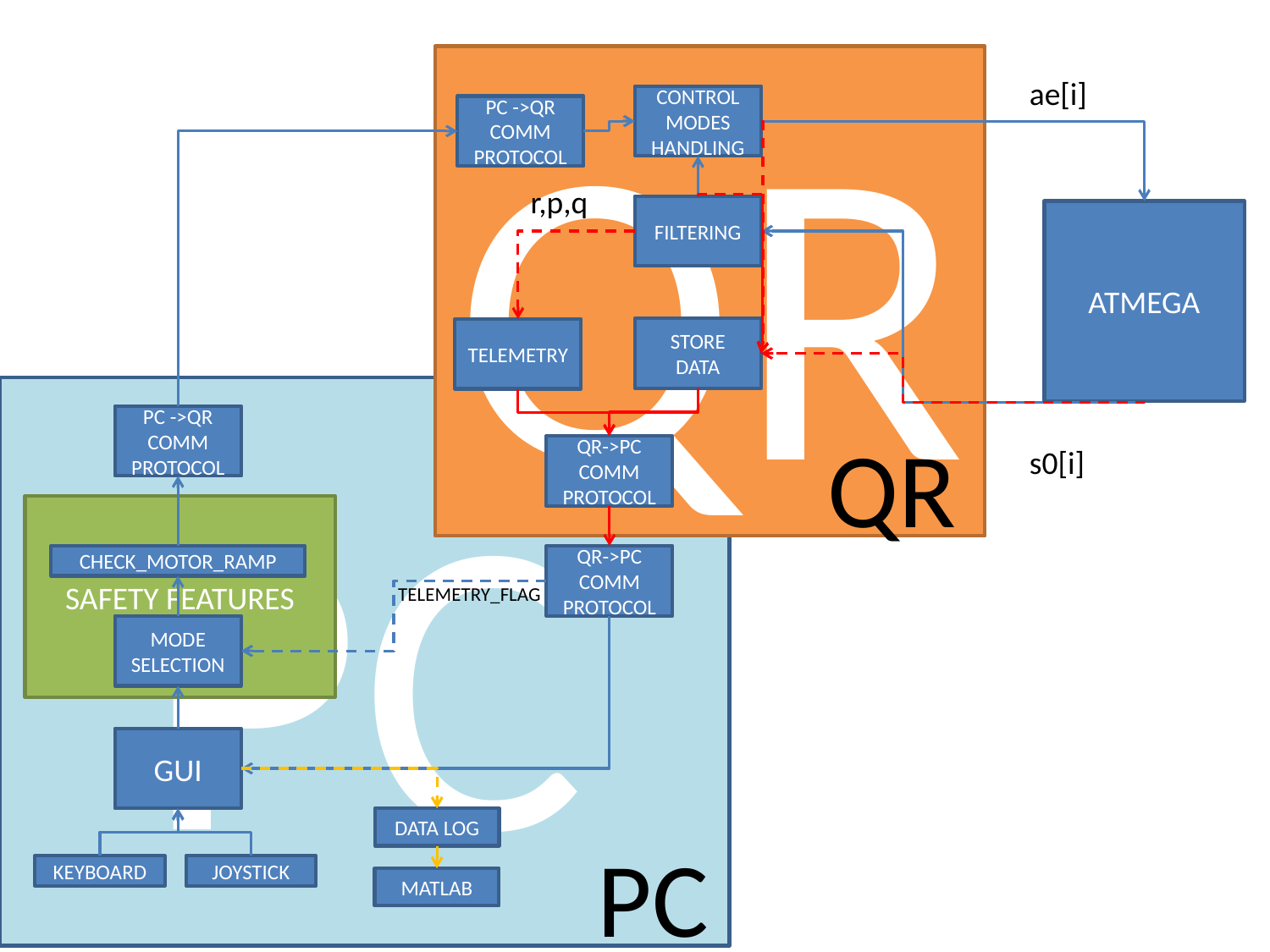

QR
ae[i]
CONTROL MODES HANDLING
PC ->QR
COMM PROTOCOL
r,p,q
FILTERING
ATMEGA
STORE DATA
TELEMETRY
PC
PC ->QR
COMM PROTOCOL
QR
QR->PC
COMM PROTOCOL
s0[i]
SAFETY FEATURES
CHECK_MOTOR_RAMP
QR->PC
COMM PROTOCOL
TELEMETRY_FLAG
MODE SELECTION
GUI
DATA LOG
PC
KEYBOARD
JOYSTICK
MATLAB